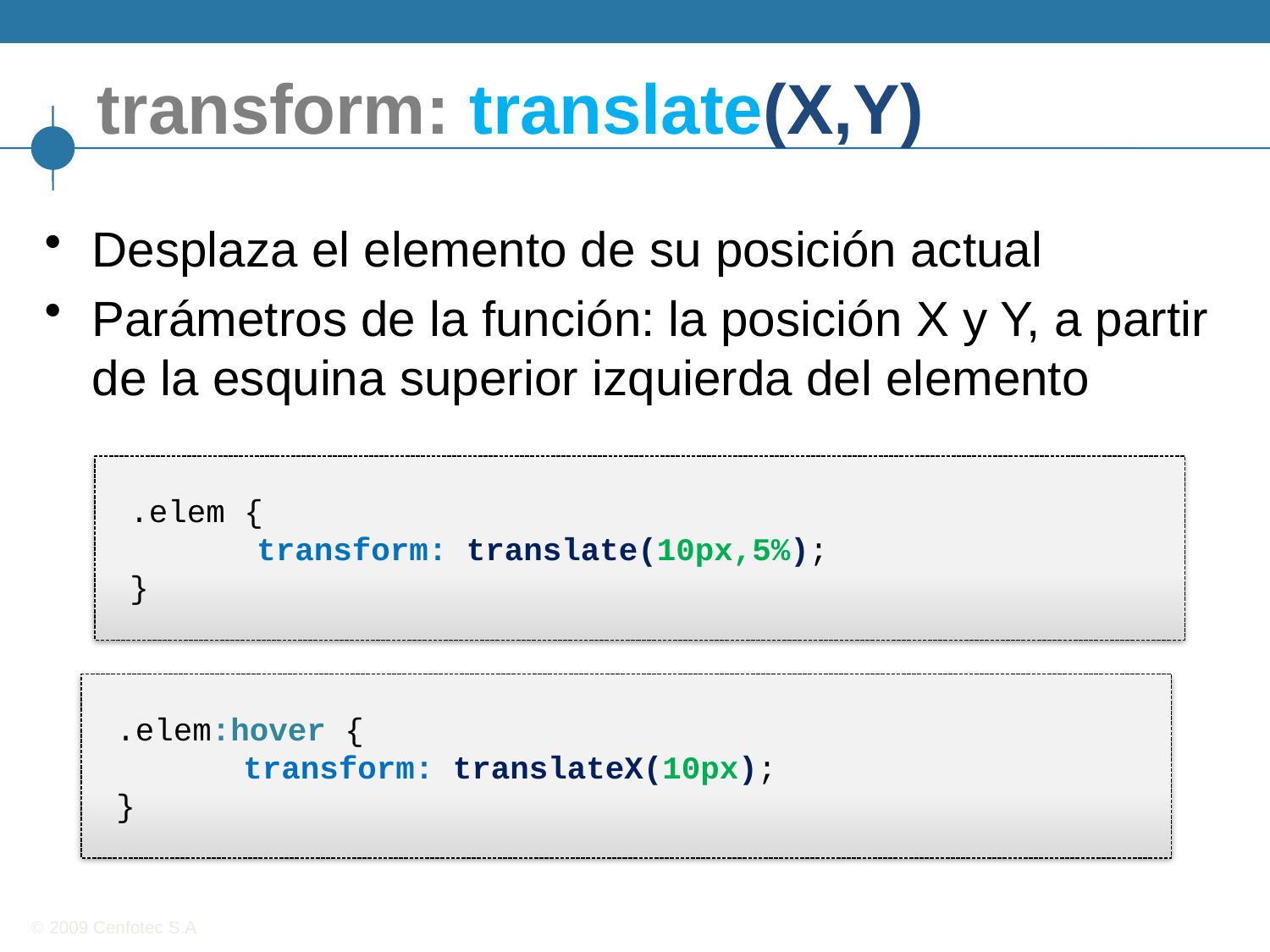

# transform: translate(X,Y)
Desplaza el elemento de su posición actual
Parámetros de la función: la posición X y Y, a partir de la esquina superior izquierda del elemento
.elem {
	transform: translate(10px,5%);
}
.elem:hover {
	transform: translateX(10px);
}